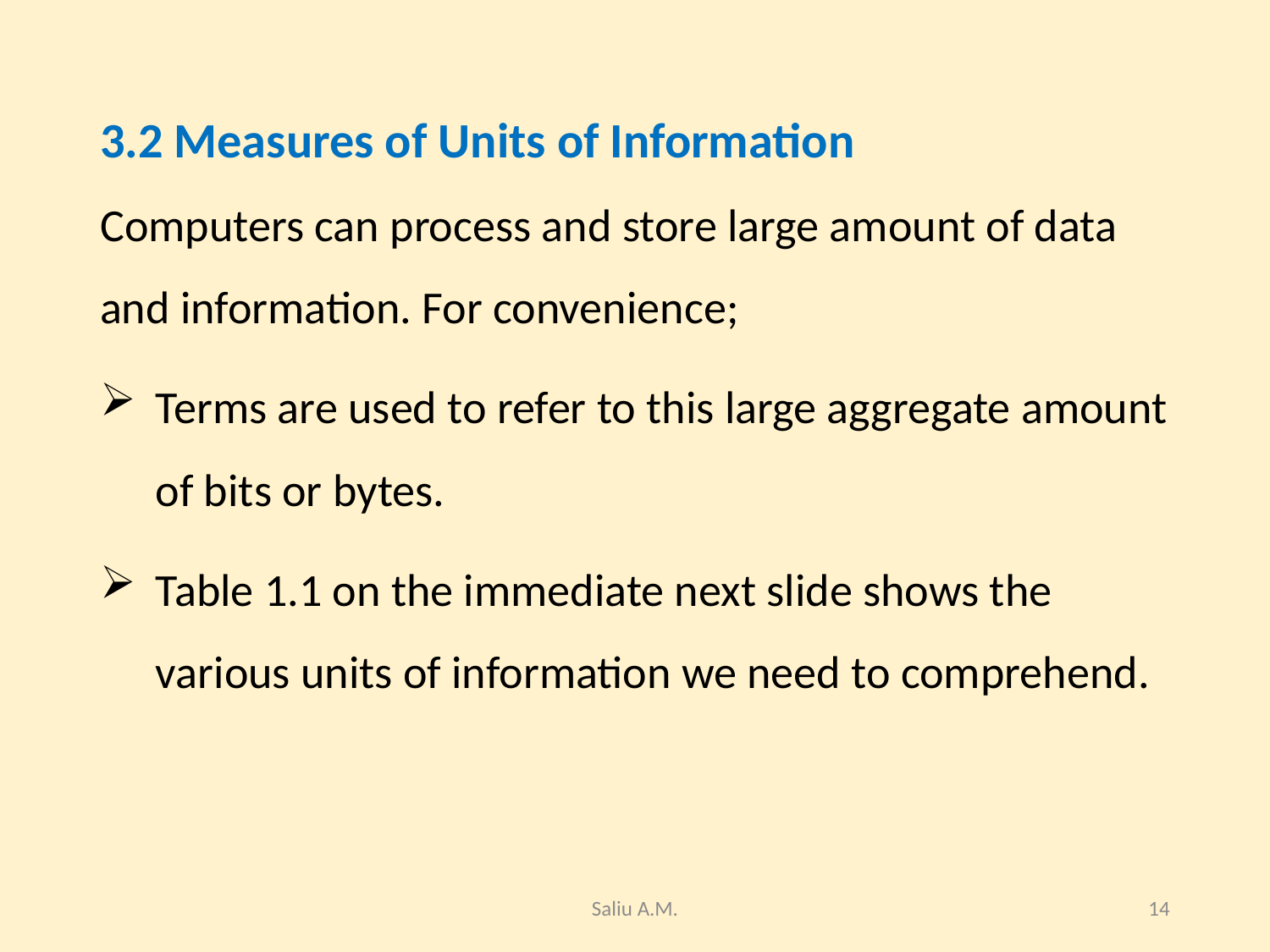

#
3.2 Measures of Units of Information
Computers can process and store large amount of data and information. For convenience;
Terms are used to refer to this large aggregate amount of bits or bytes.
Table 1.1 on the immediate next slide shows the various units of information we need to comprehend.
Saliu A.M.
14